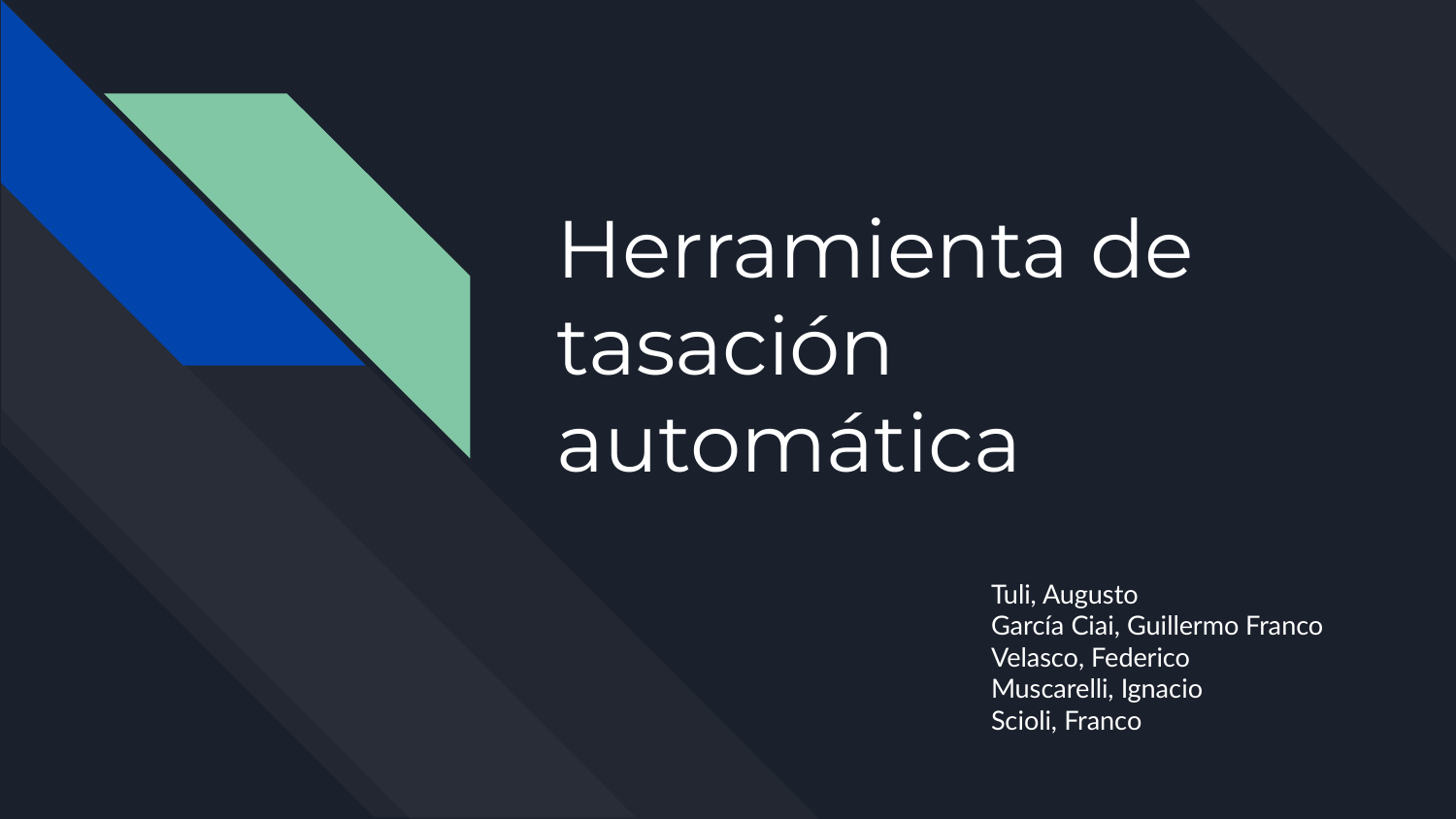

# Herramienta de tasación automática
Tuli, Augusto
García Ciai, Guillermo Franco
Velasco, Federico
Muscarelli, Ignacio
Scioli, Franco